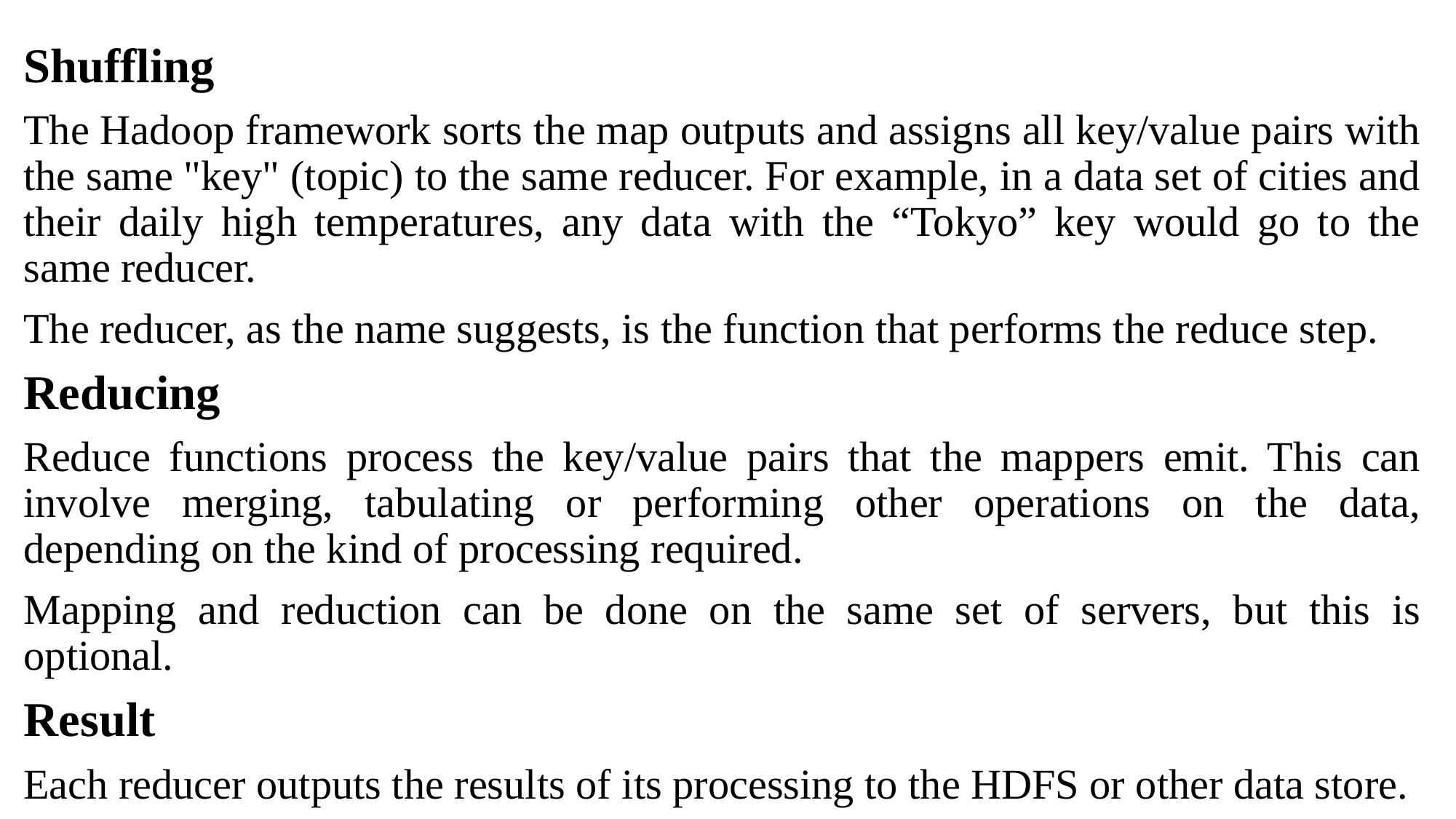

Shuffling
The Hadoop framework sorts the map outputs and assigns all key/value pairs with the same "key" (topic) to the same reducer. For example, in a data set of cities and their daily high temperatures, any data with the “Tokyo” key would go to the same reducer.
The reducer, as the name suggests, is the function that performs the reduce step.
Reducing
Reduce functions process the key/value pairs that the mappers emit. This can involve merging, tabulating or performing other operations on the data, depending on the kind of processing required.
Mapping and reduction can be done on the same set of servers, but this is optional.
Result
Each reducer outputs the results of its processing to the HDFS or other data store.